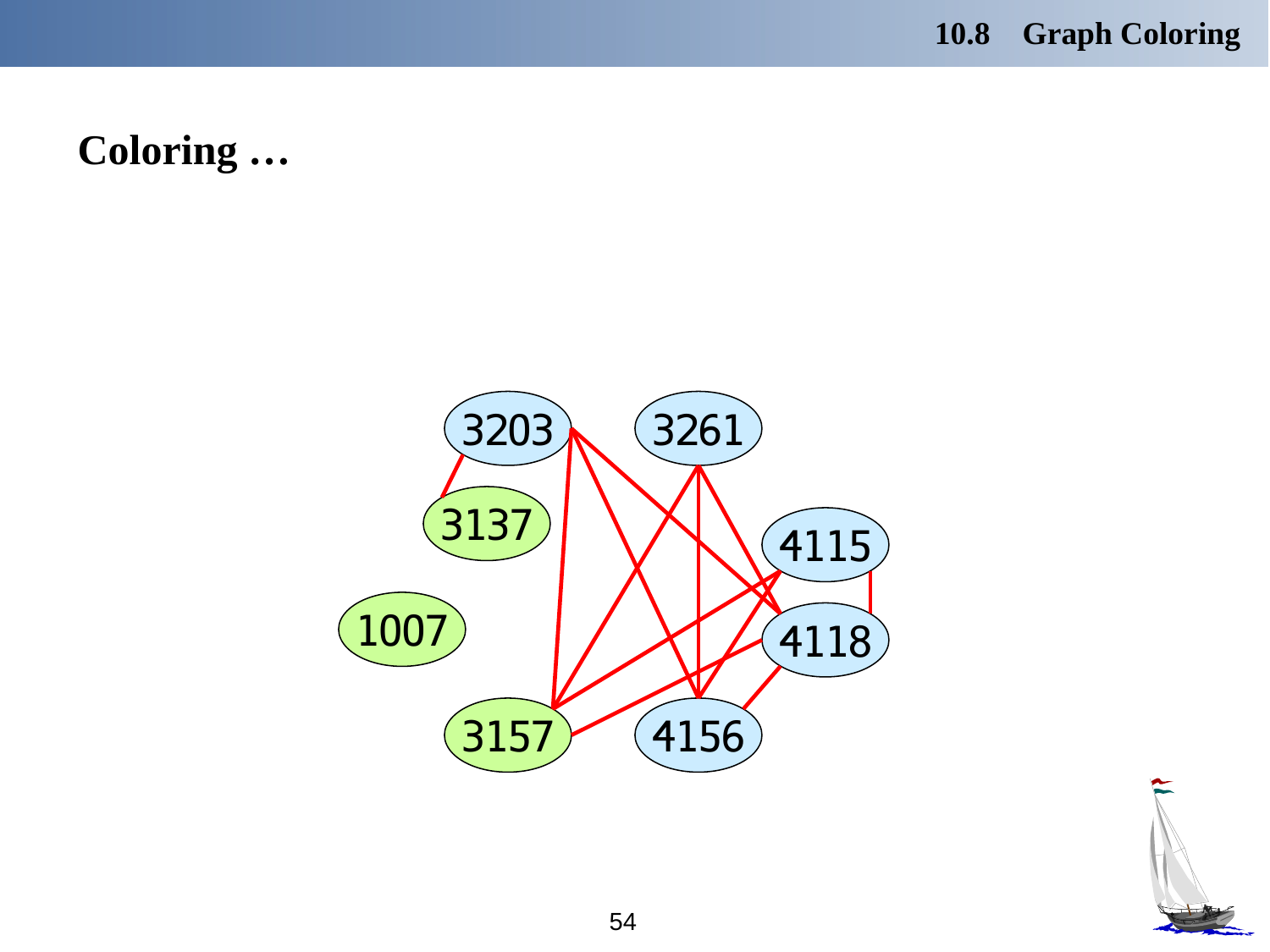

10.8    Graph Coloring
Coloring …
3203
3261
3137
4115
1007
4118
3157
4156
54